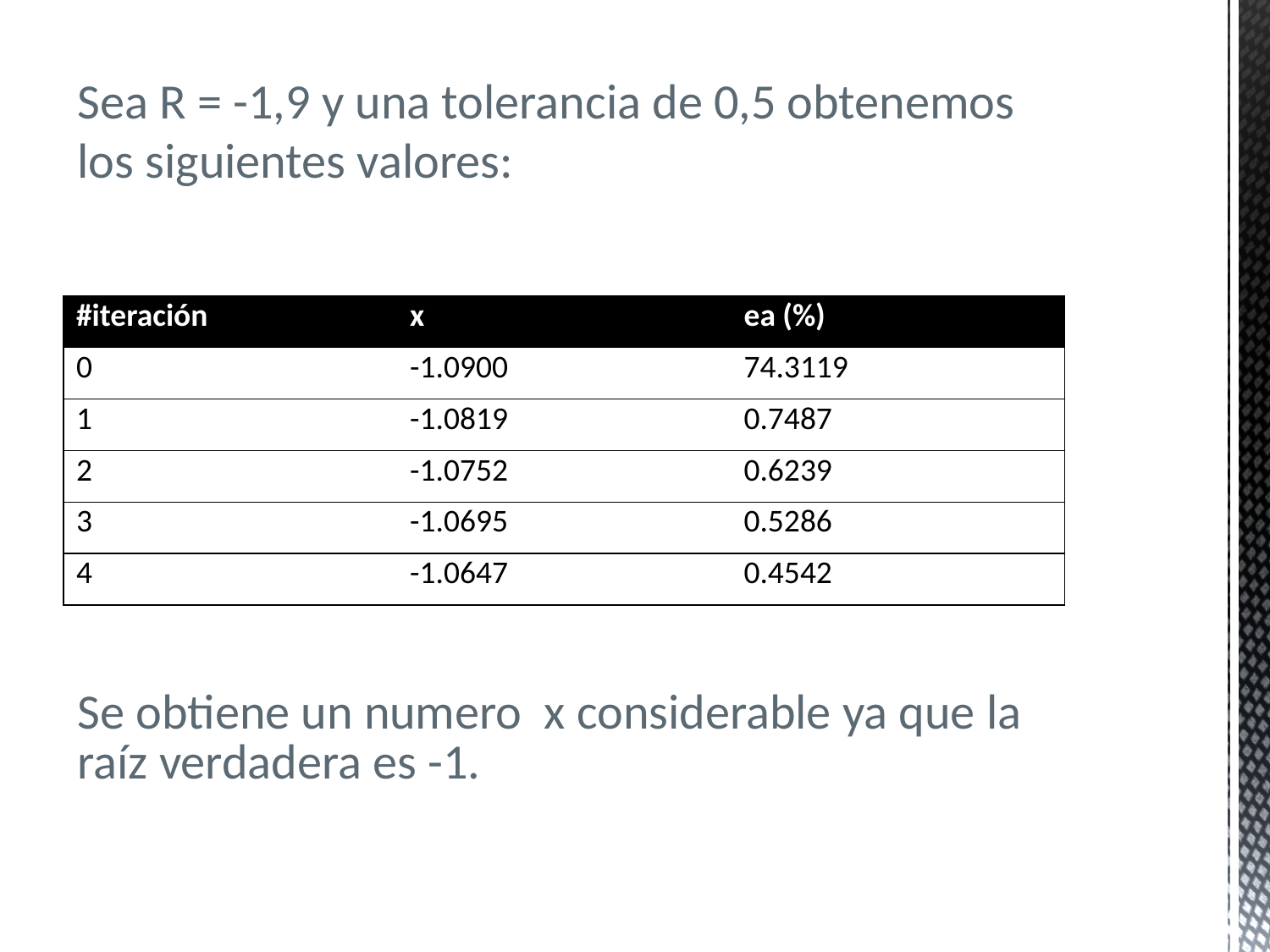

# Sea R = -1,9 y una tolerancia de 0,5 obtenemos los siguientes valores:
| #iteración | x | ea (%) |
| --- | --- | --- |
| 0 | -1.0900 | 74.3119 |
| 1 | -1.0819 | 0.7487 |
| 2 | -1.0752 | 0.6239 |
| 3 | -1.0695 | 0.5286 |
| 4 | -1.0647 | 0.4542 |
Se obtiene un numero  x considerable ya que la raíz verdadera es -1.